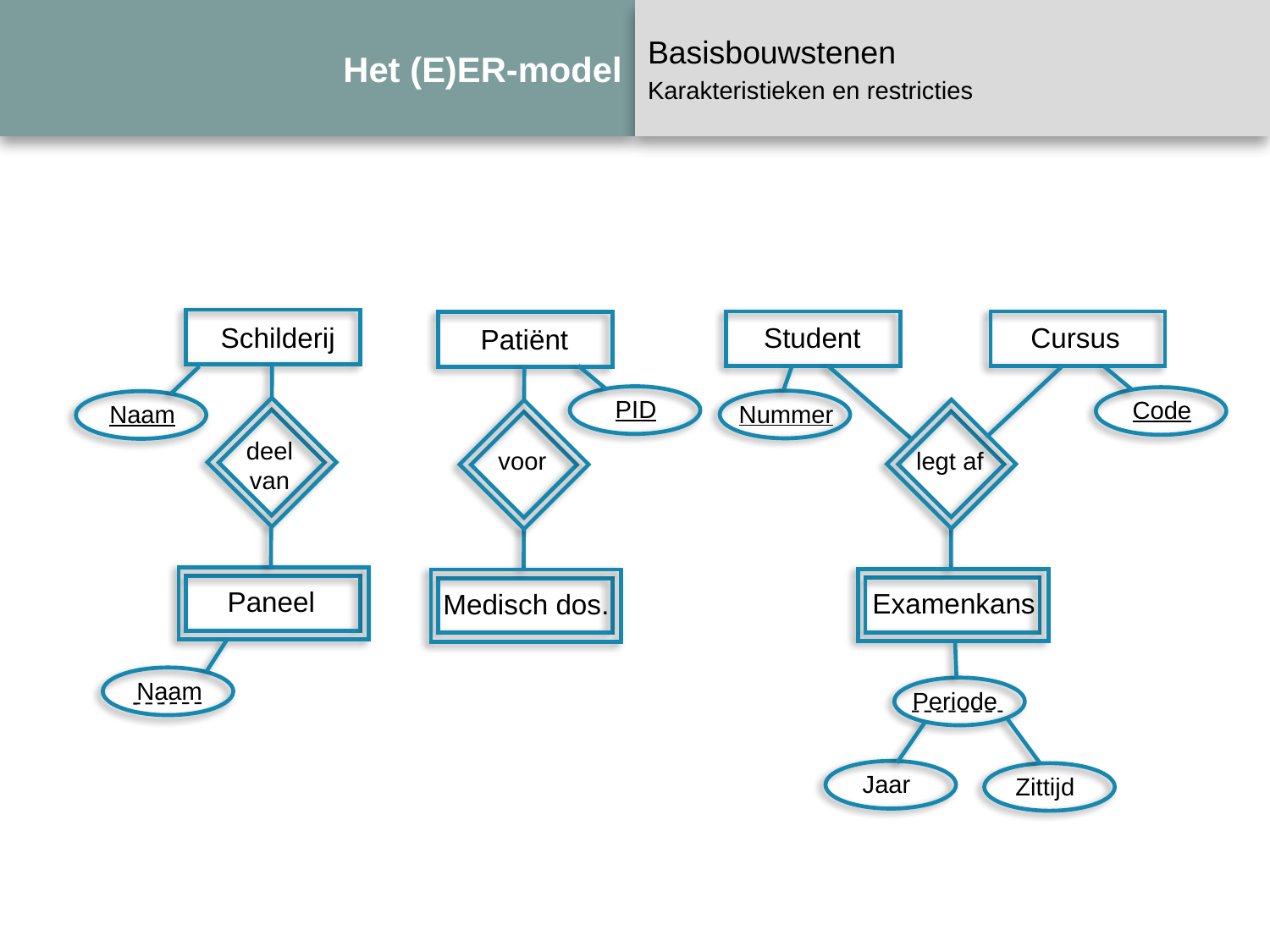

# Het (E)ER-model
Basisbouwstenen
Karakteristieken en restricties

Schilderij
Student
Cursus
Patiënt

PID
Code

Nummer
Naam

deel
van
legt af
voor

Paneel

Examenkans
Medisch dos.

Naam

Periode

Jaar

Zittijd